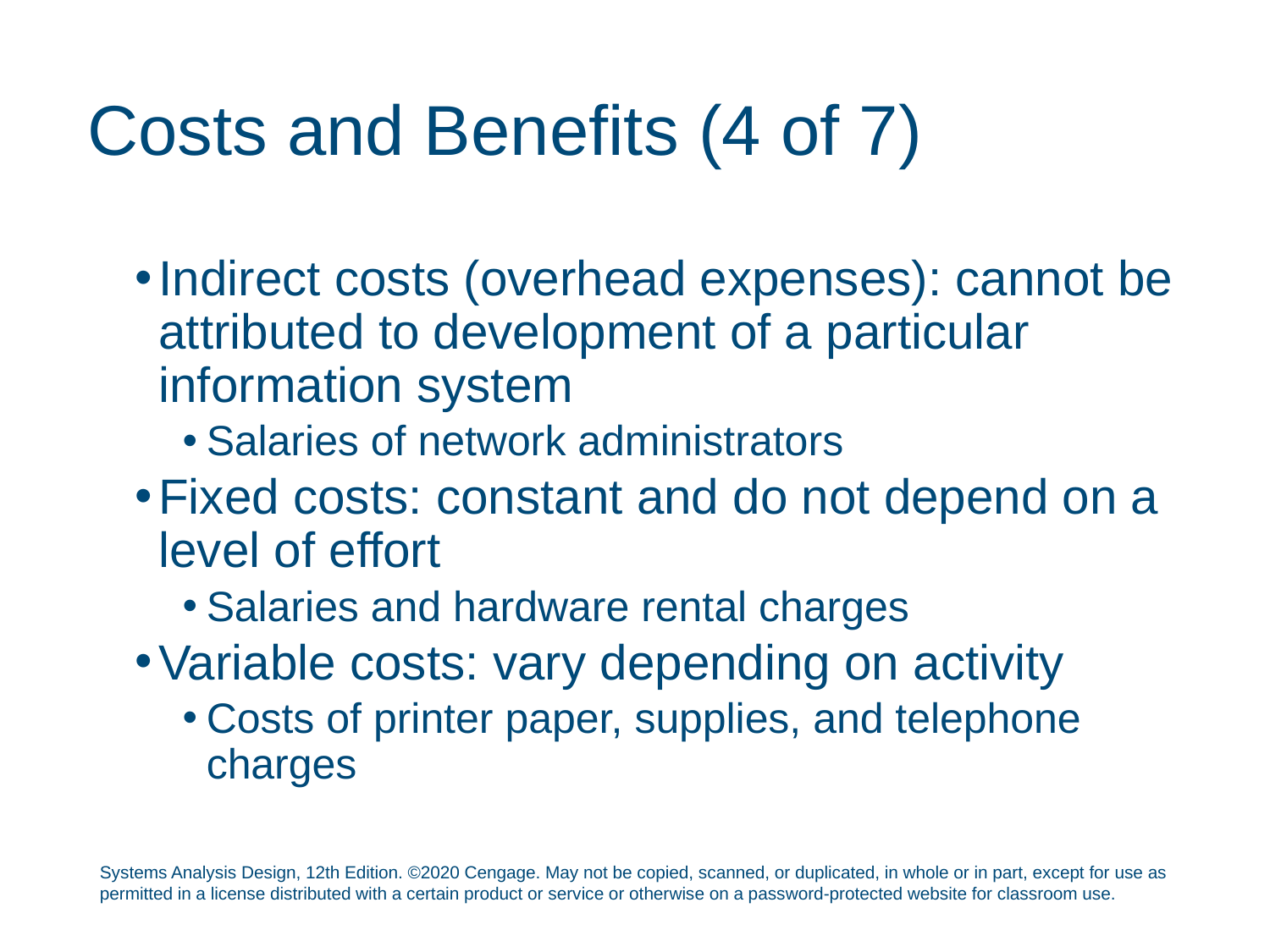

# Costs and Benefits (4 of 7)
Indirect costs (overhead expenses): cannot be attributed to development of a particular information system
Salaries of network administrators
Fixed costs: constant and do not depend on a level of effort
Salaries and hardware rental charges
Variable costs: vary depending on activity
Costs of printer paper, supplies, and telephone charges

Systems Analysis Design, 12th Edition. ©2020 Cengage. May not be copied, scanned, or duplicated, in whole or in part, except for use as permitted in a license distributed with a certain product or service or otherwise on a password-protected website for classroom use.